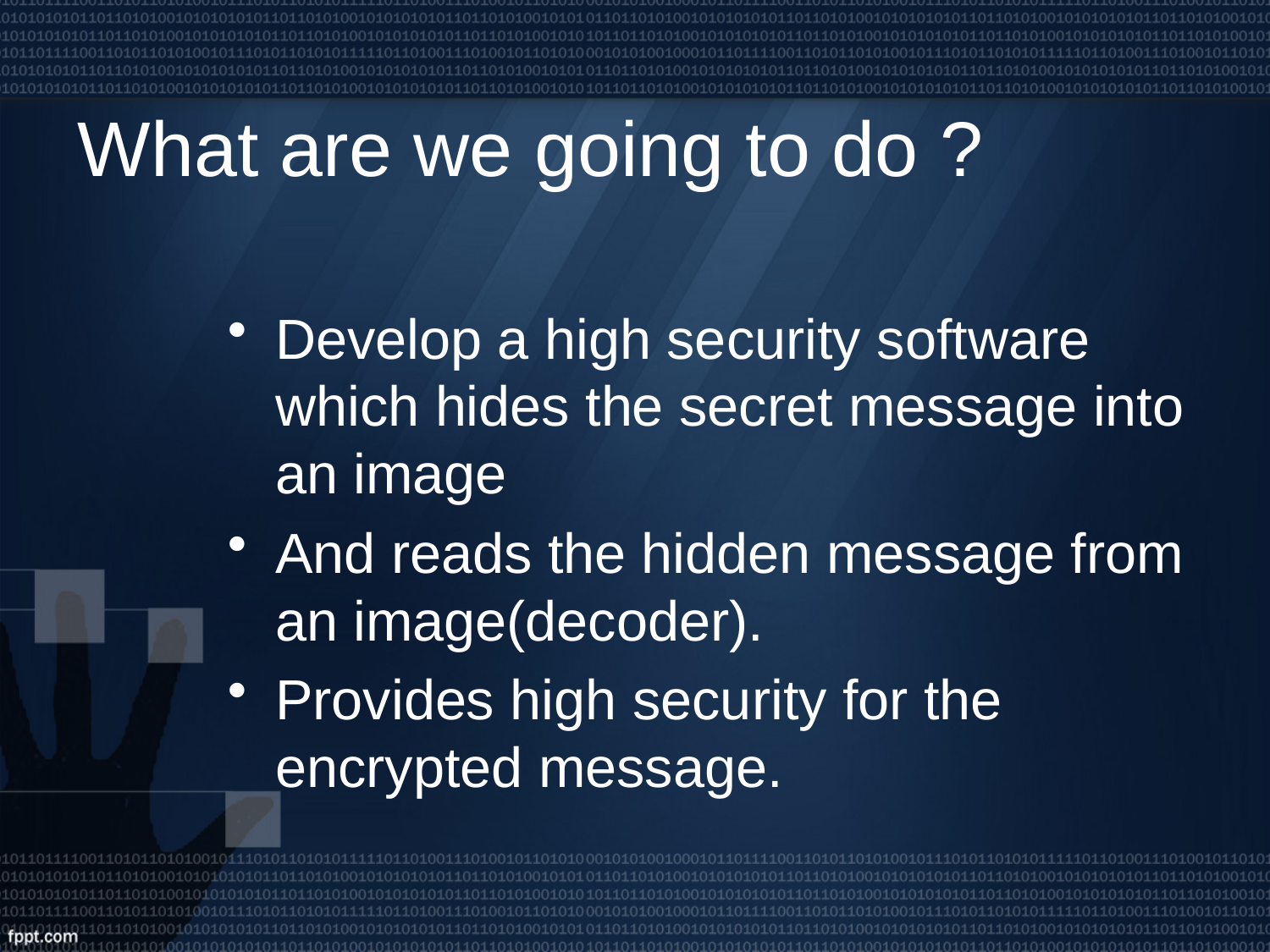

# What are we going to do ?
Develop a high security software which hides the secret message into an image
And reads the hidden message from an image(decoder).
Provides high security for the encrypted message.